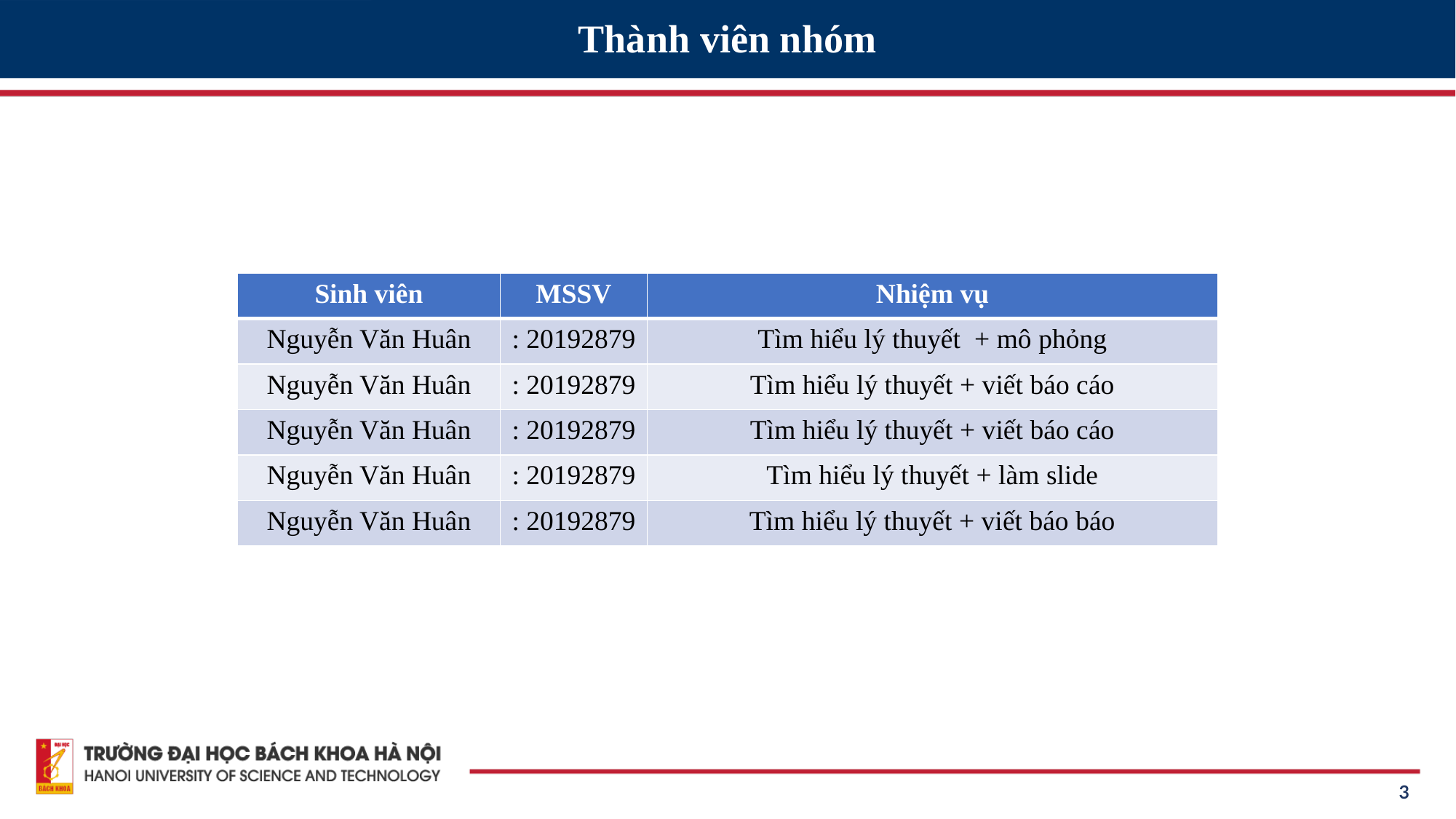

# Thành viên nhóm
| Sinh viên | MSSV | Nhiệm vụ |
| --- | --- | --- |
| Nguyễn Văn Huân | : 20192879 | Tìm hiểu lý thuyết + mô phỏng |
| Nguyễn Văn Huân | : 20192879 | Tìm hiểu lý thuyết + viết báo cáo |
| Nguyễn Văn Huân | : 20192879 | Tìm hiểu lý thuyết + viết báo cáo |
| Nguyễn Văn Huân | : 20192879 | Tìm hiểu lý thuyết + làm slide |
| Nguyễn Văn Huân | : 20192879 | Tìm hiểu lý thuyết + viết báo báo |
3